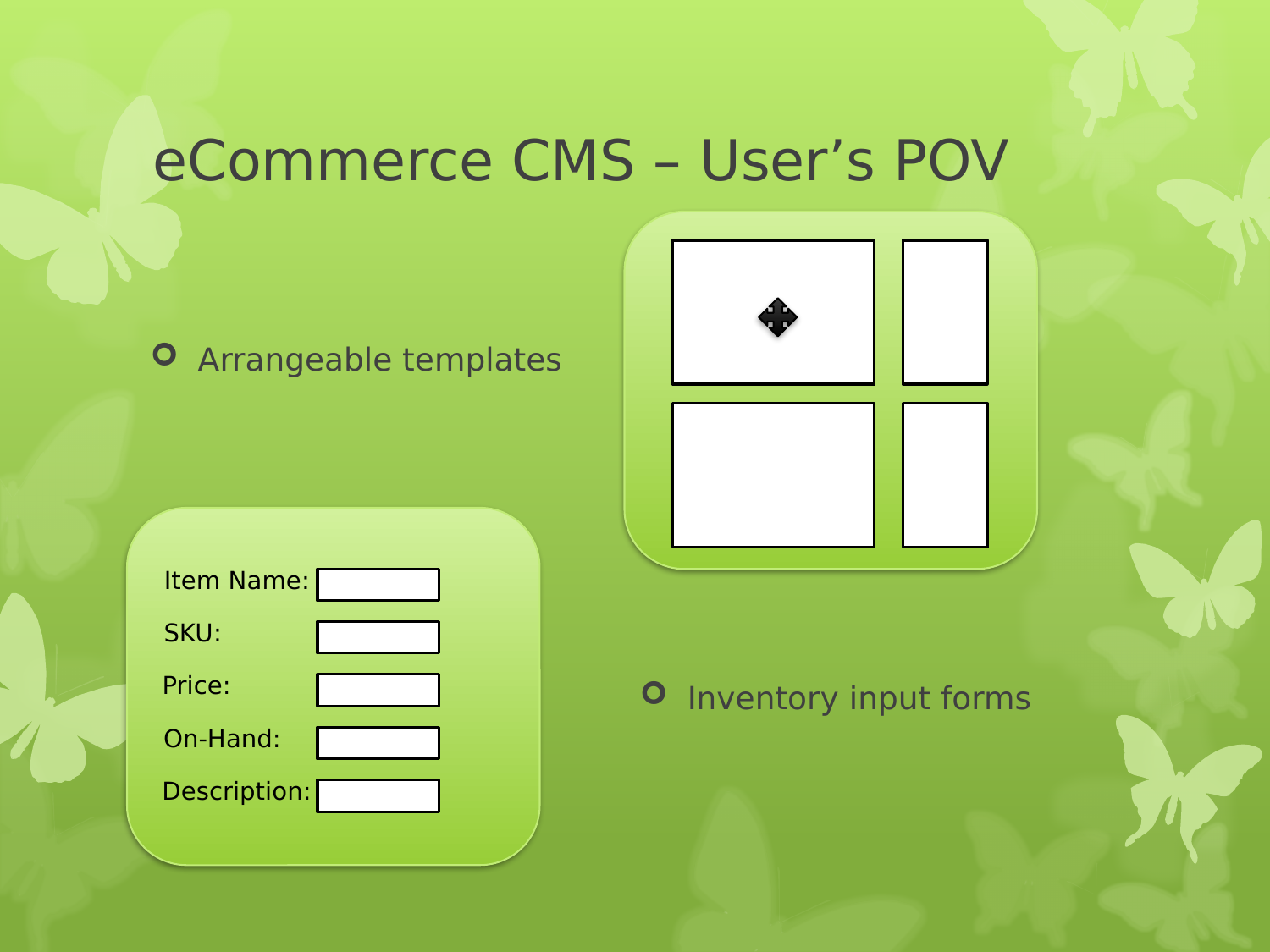

# eCommerce CMS – User’s POV

Arrangeable templates

Item Name:

SKU:

Price:

On-Hand:

Description:

Inventory input forms